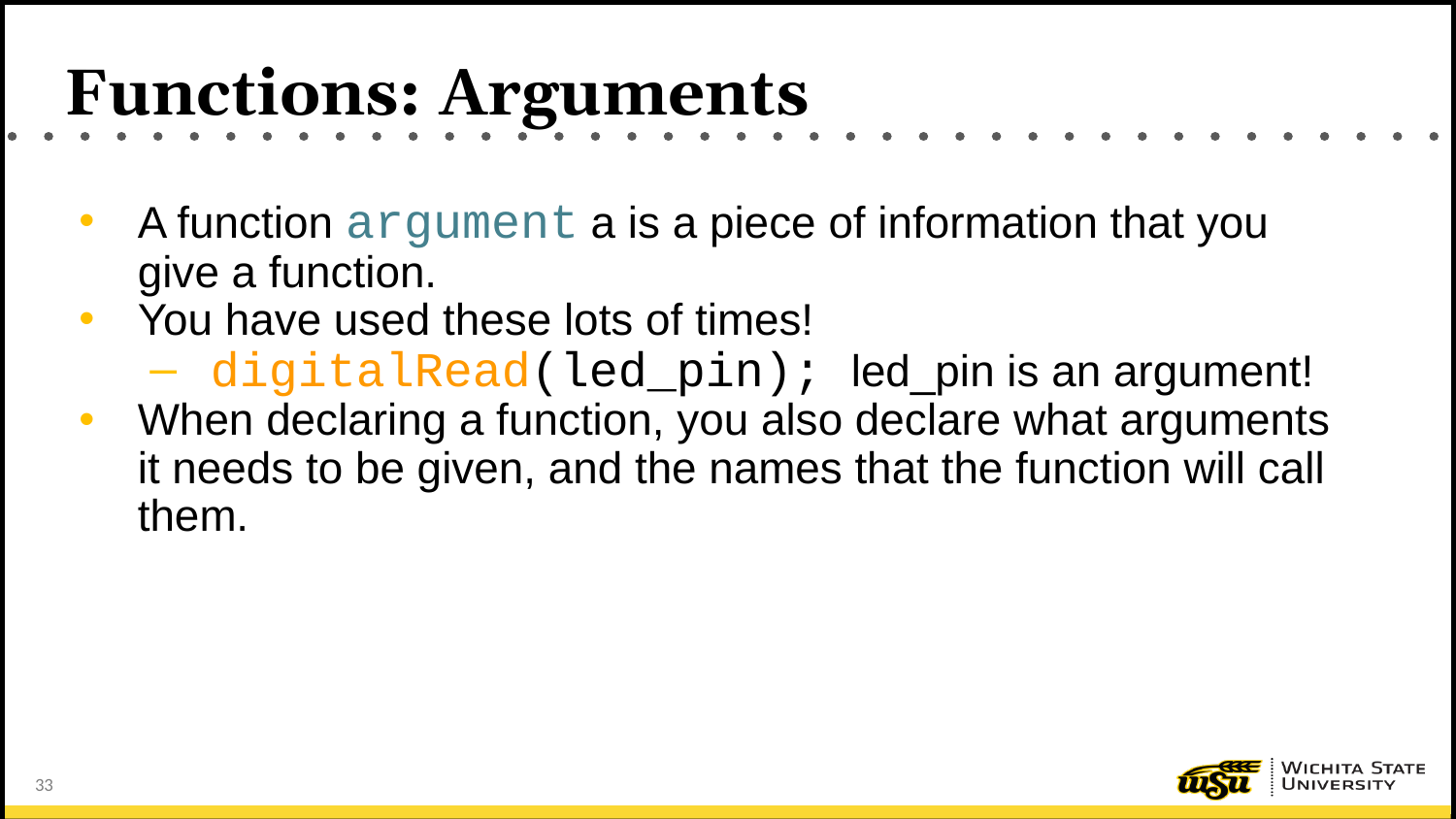

# Functions: Arguments
A function argument a is a piece of information that you give a function.
You have used these lots of times!
digitalRead(led_pin); led_pin is an argument!
When declaring a function, you also declare what arguments it needs to be given, and the names that the function will call them.